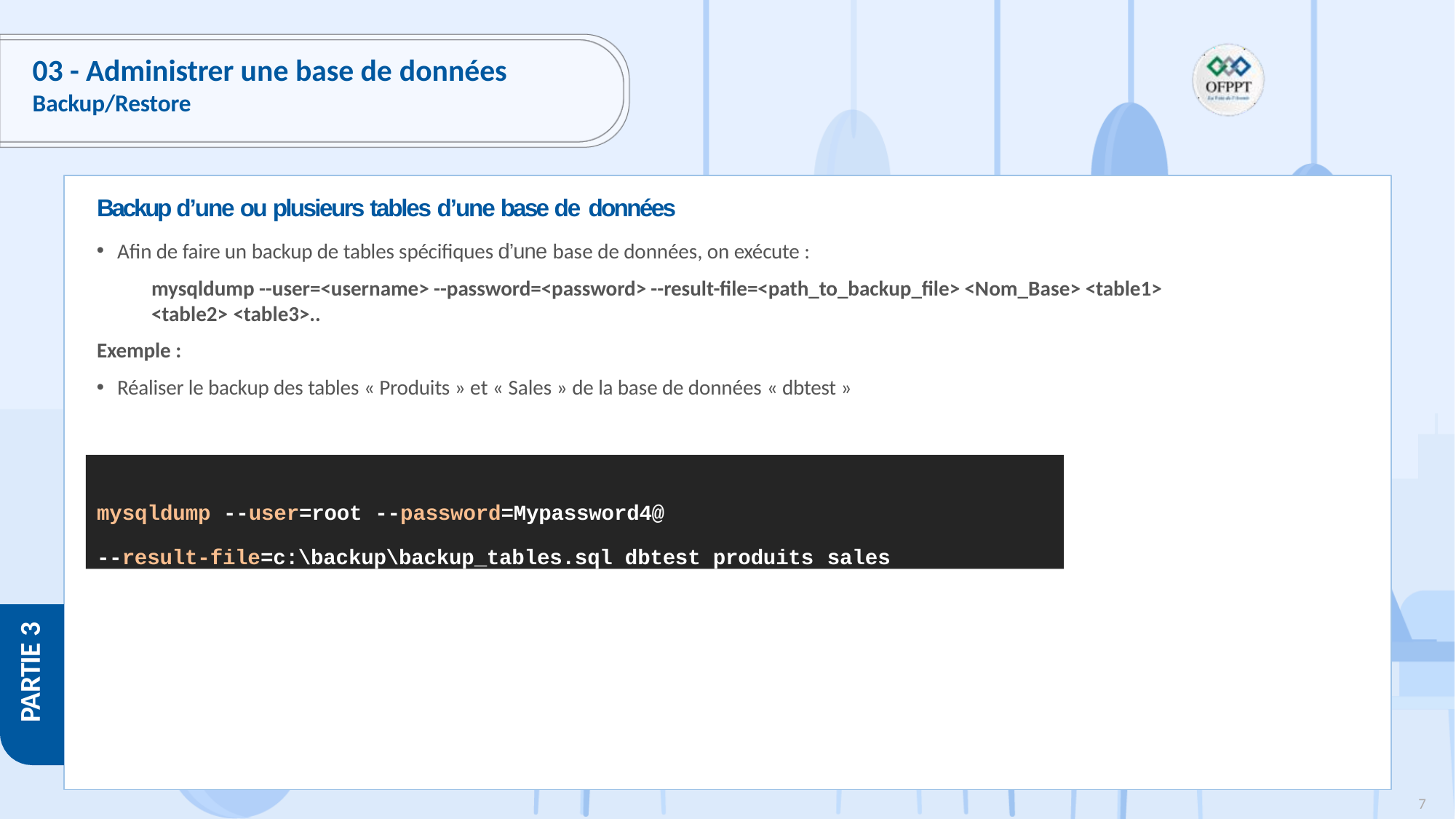

# 03 - Administrer une base de données
Backup/Restore
Backup d’une ou plusieurs tables d’une base de données
Afin de faire un backup de tables spécifiques d’une base de données, on exécute :
mysqldump --user=<username> --password=<password> --result-file=<path_to_backup_file> <Nom_Base> <table1> <table2> <table3>..
Exemple :
Réaliser le backup des tables « Produits » et « Sales » de la base de données « dbtest »

mysqldump --user=root --password=Mypassword4@
--result-file=c:\backup\backup_tables.sql dbtest produits sales
PARTIE 3
7
Copyright - Tout droit réservé - OFPPT